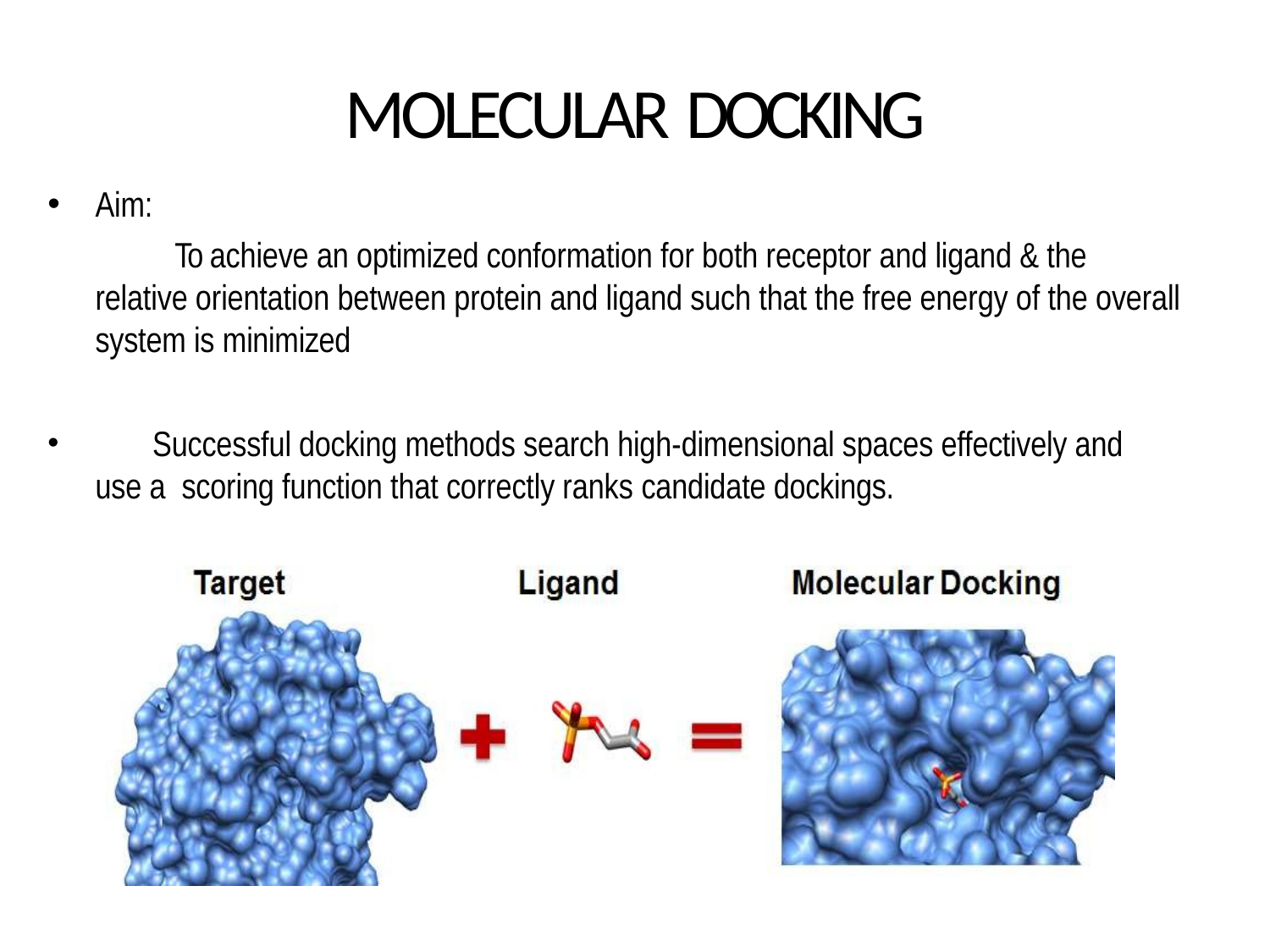

# MOLECULAR DOCKING
Aim:
To achieve an optimized conformation for both receptor and ligand & the  relative orientation between protein and ligand such that the free energy of the overall  system is minimized

	Successful docking methods search high-dimensional spaces effectively and use a  scoring function that correctly ranks candidate dockings.